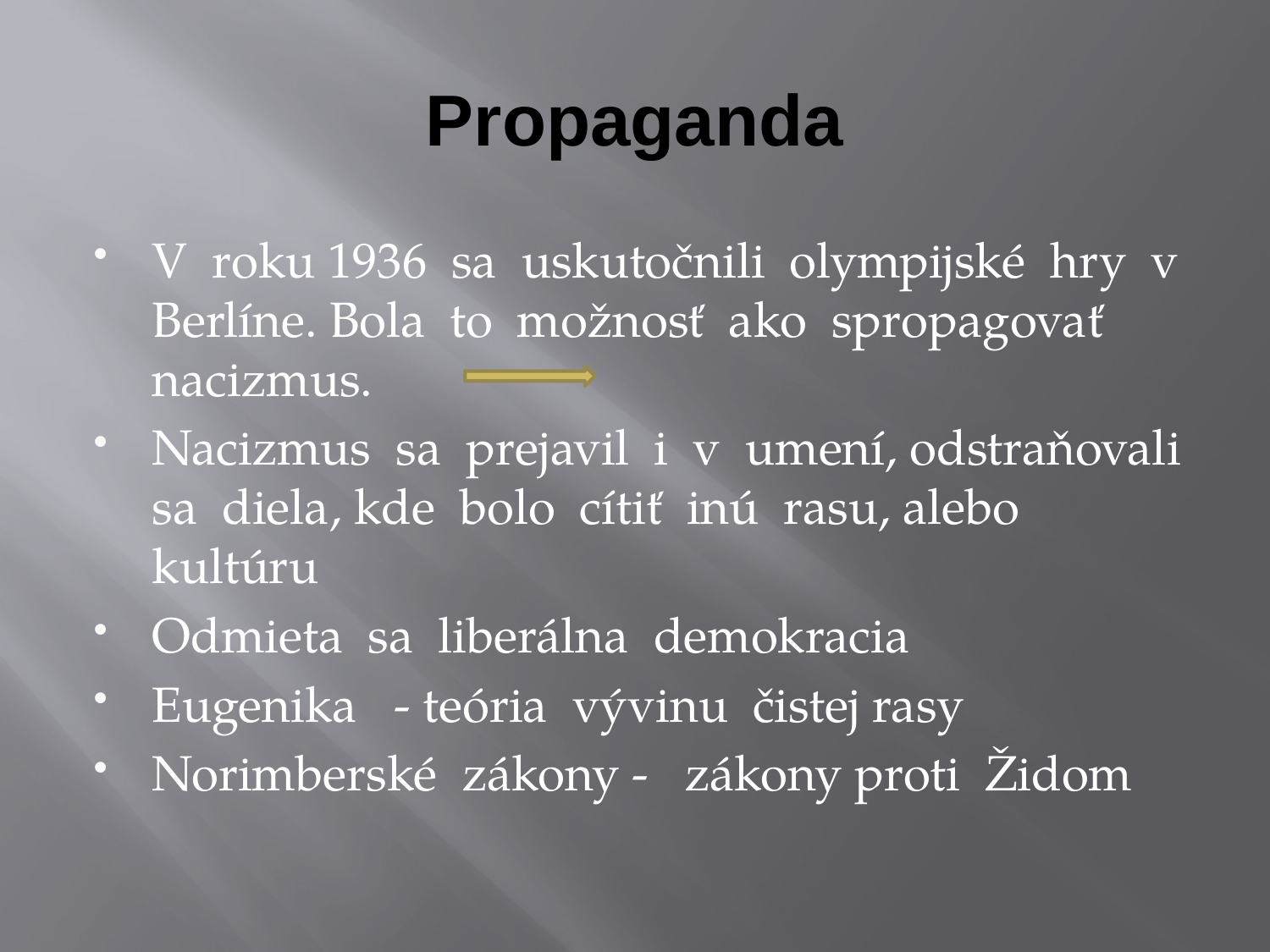

# Propaganda
V  roku 1936  sa  uskutočnili  olympijské  hry  v Berlíne. Bola  to  možnosť  ako  spropagovať  nacizmus.
Nacizmus  sa  prejavil  i  v  umení, odstraňovali sa  diela, kde  bolo  cítiť  inú  rasu, alebo  kultúru
Odmieta  sa  liberálna  demokracia
Eugenika   - teória  vývinu  čistej rasy
Norimberské  zákony -   zákony proti  Židom